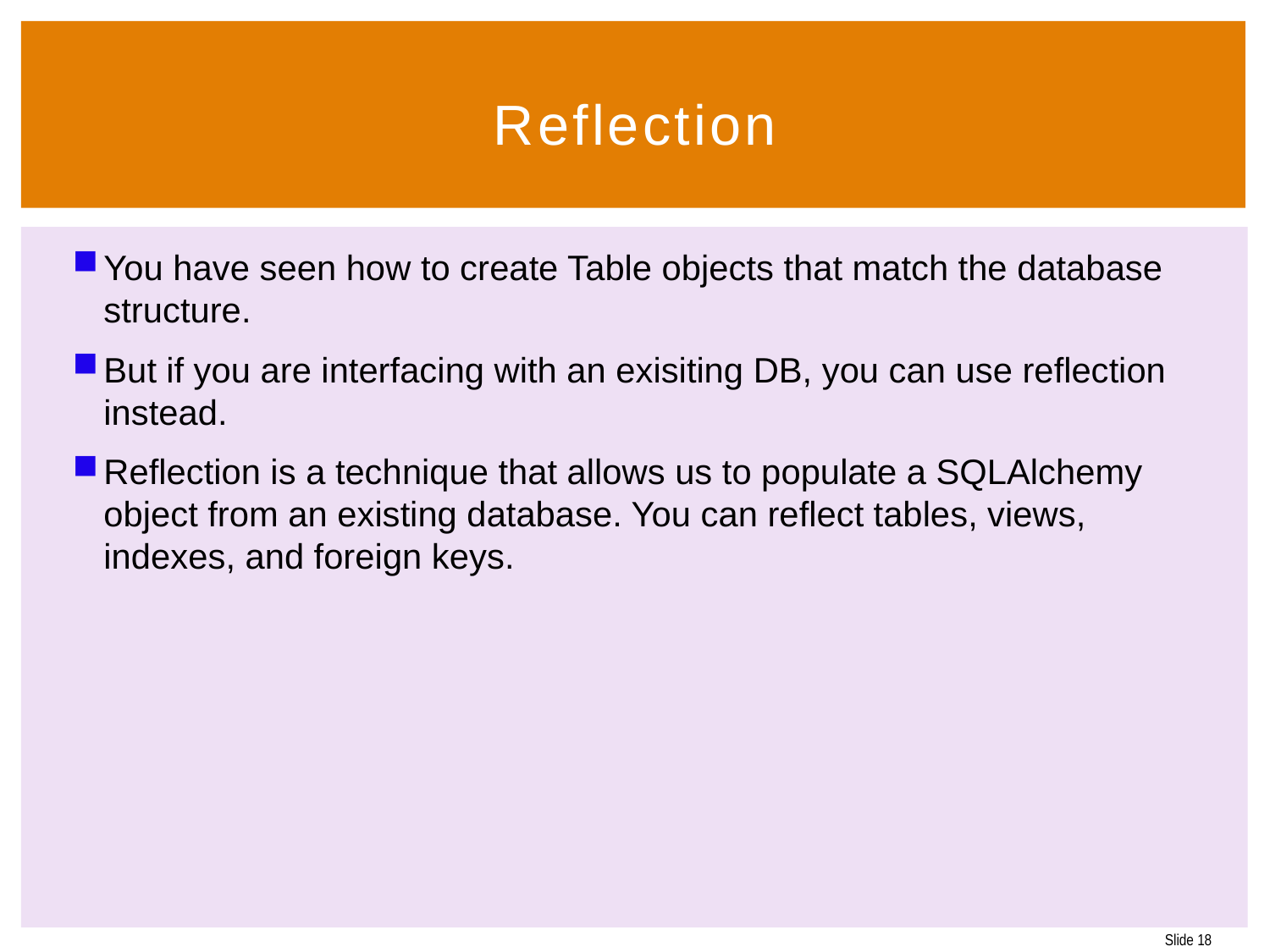

# Reflection
You have seen how to create Table objects that match the database structure.
But if you are interfacing with an exisiting DB, you can use reflection instead.
Reflection is a technique that allows us to populate a SQLAlchemy object from an existing database. You can reflect tables, views, indexes, and foreign keys.